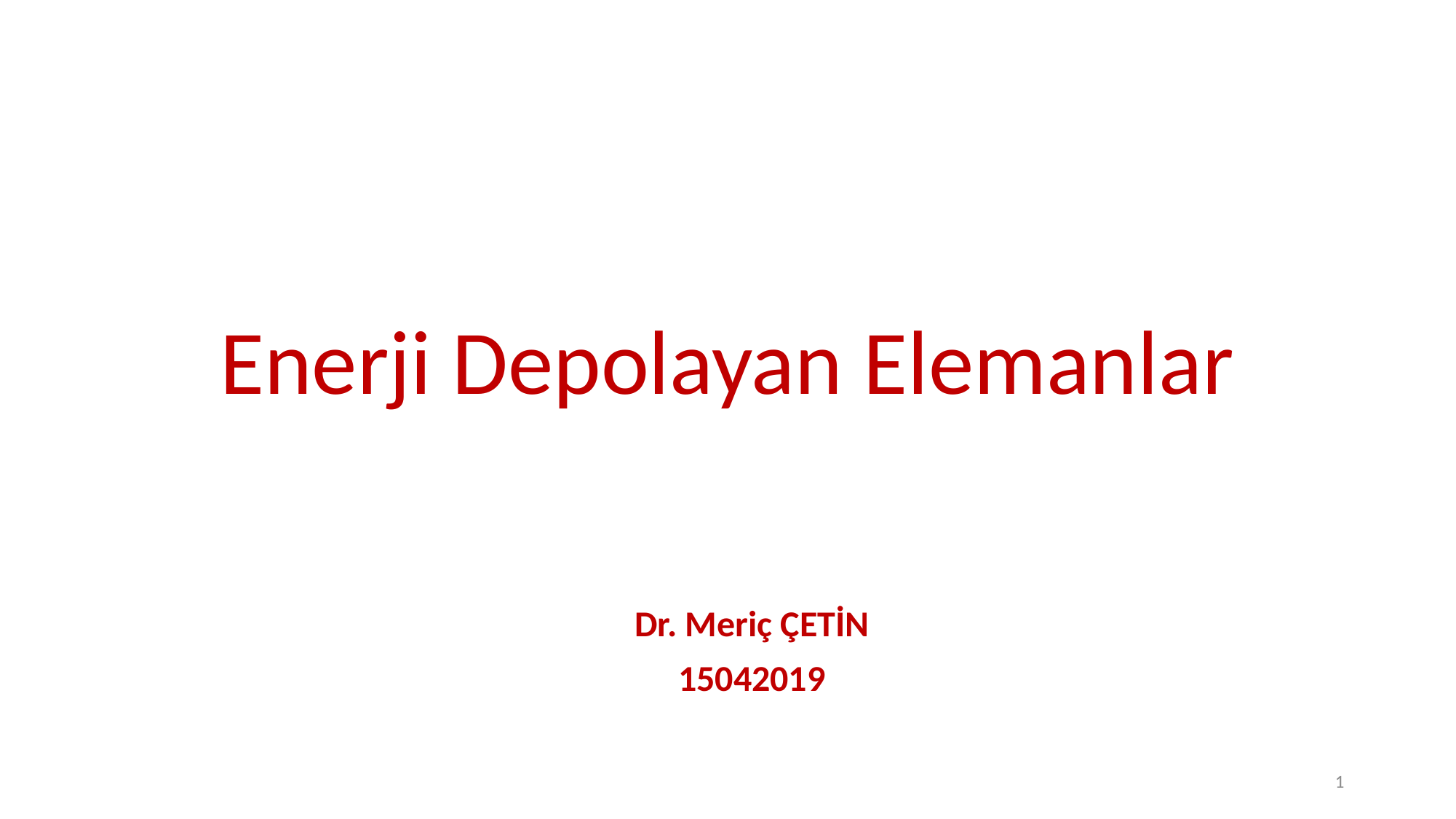

# Enerji Depolayan Elemanlar
Dr. Meriç ÇETİN
15042019
1